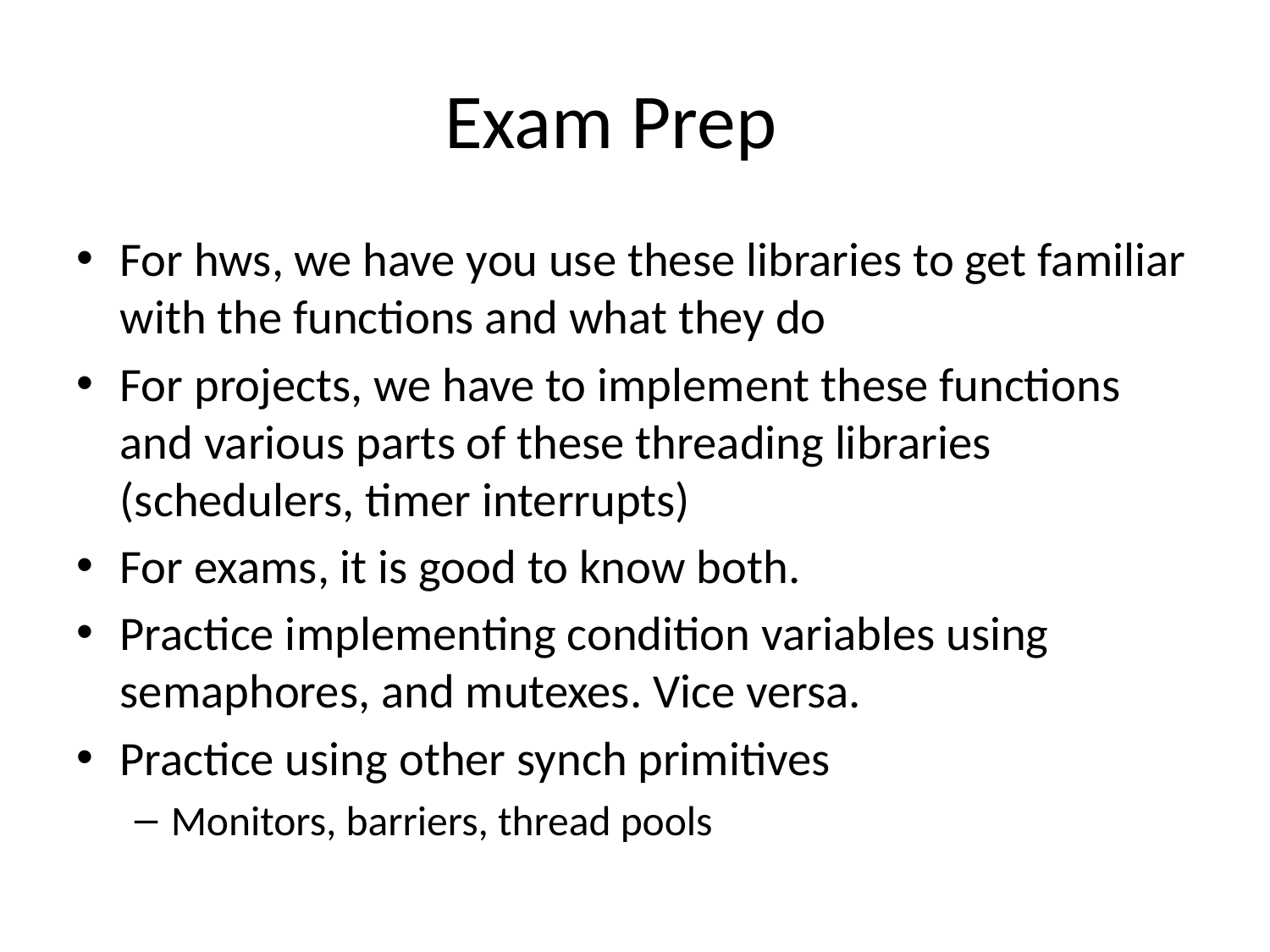

# Exam Prep
For hws, we have you use these libraries to get familiar with the functions and what they do
For projects, we have to implement these functions and various parts of these threading libraries (schedulers, timer interrupts)
For exams, it is good to know both.
Practice implementing condition variables using semaphores, and mutexes. Vice versa.
Practice using other synch primitives
Monitors, barriers, thread pools